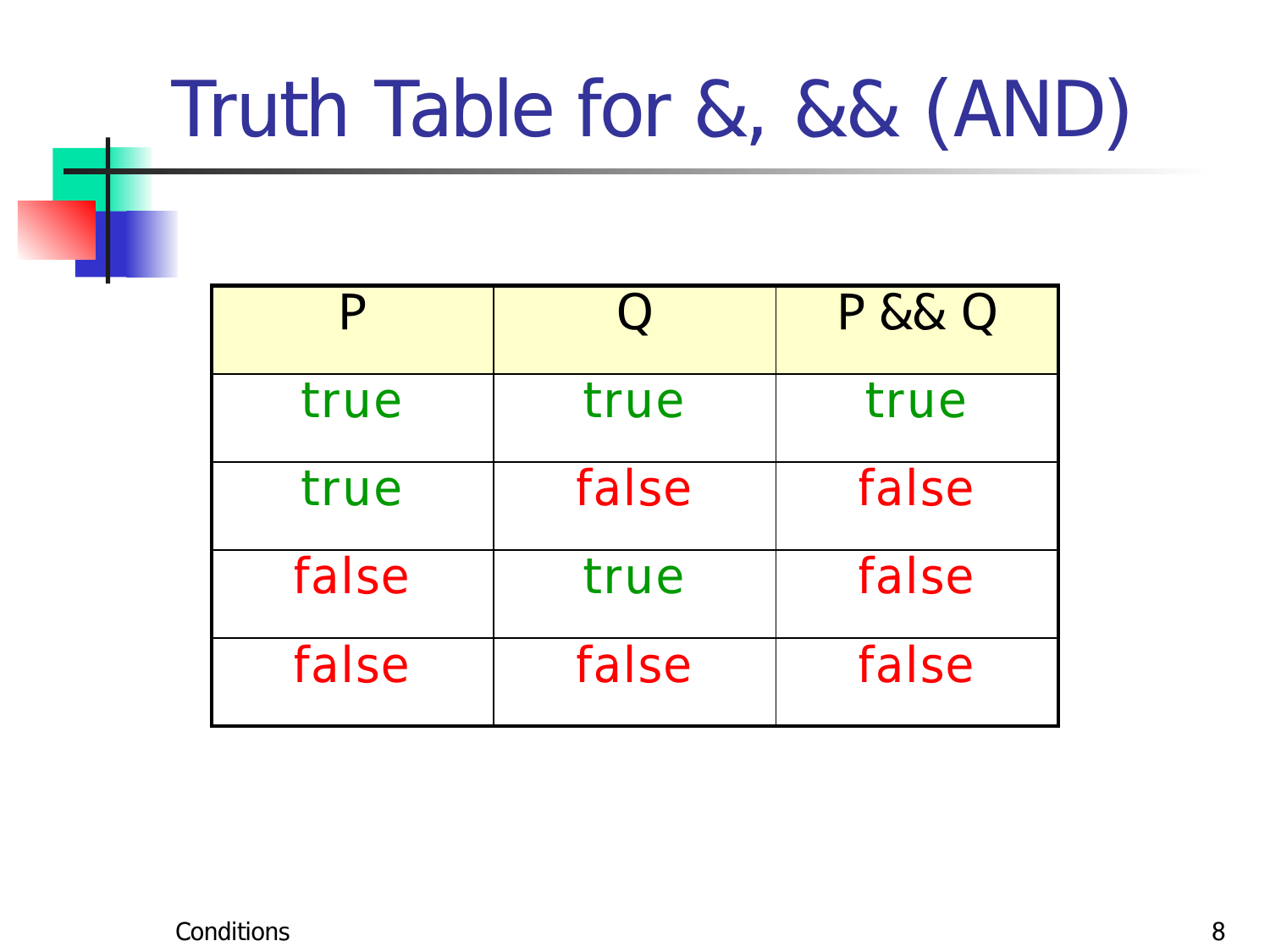

# Truth Table for &, && (AND)
| P | Q | P && Q |
| --- | --- | --- |
| true | true | true |
| true | false | false |
| false | true | false |
| false | false | false |
Conditions
8